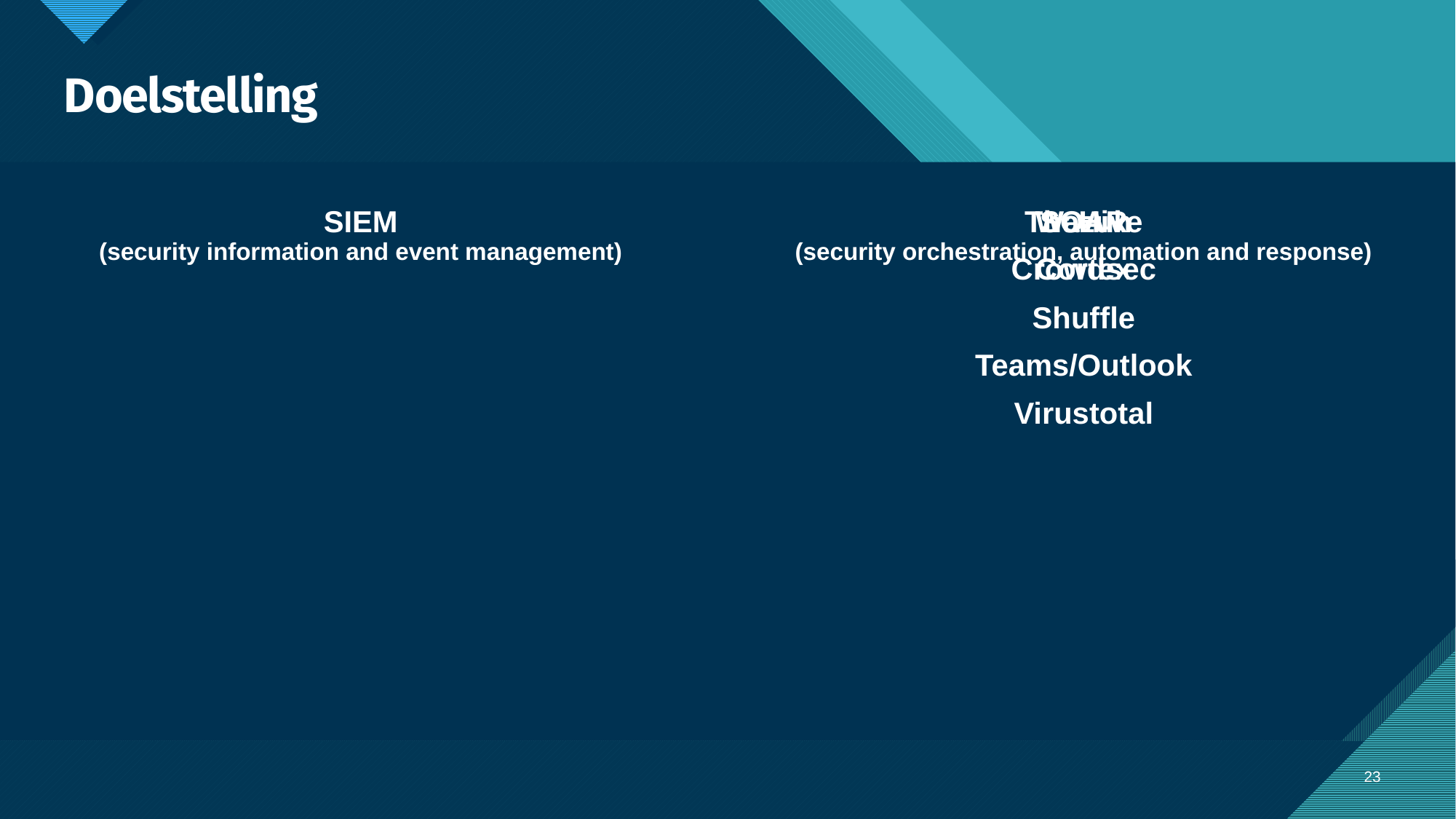

# Doelstelling
SIEM
(security information and event management)
SOAR
(security orchestration, automation and response)
Wazuh
Crowdsec

TheHive
Cortex
Shuffle
Teams/Outlook
Virustotal
23